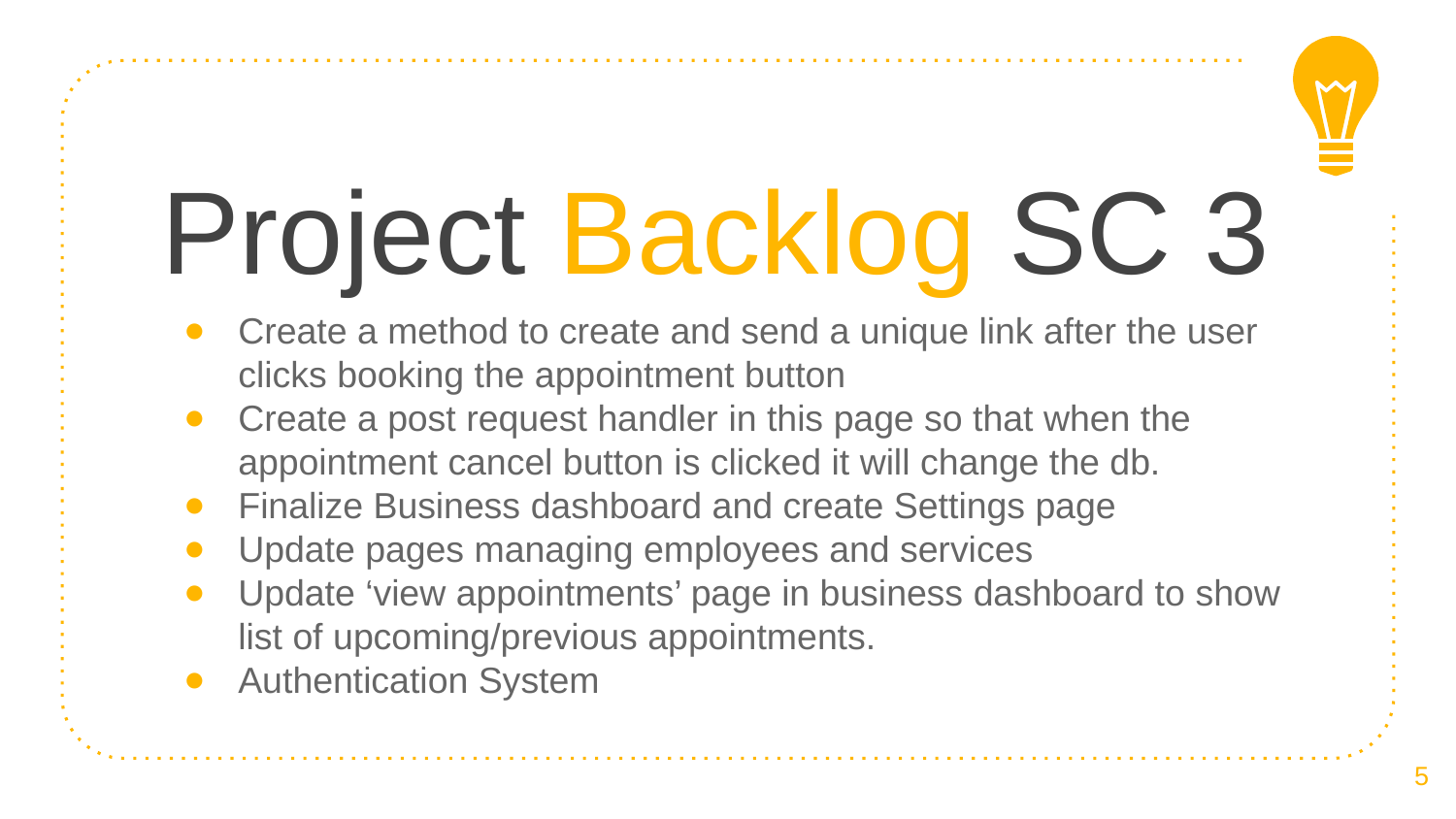

# Project Backlog SC 3
Create a method to create and send a unique link after the user clicks booking the appointment button
Create a post request handler in this page so that when the appointment cancel button is clicked it will change the db.
Finalize Business dashboard and create Settings page
Update pages managing employees and services
Update ‘view appointments’ page in business dashboard to show list of upcoming/previous appointments.
Authentication System

5